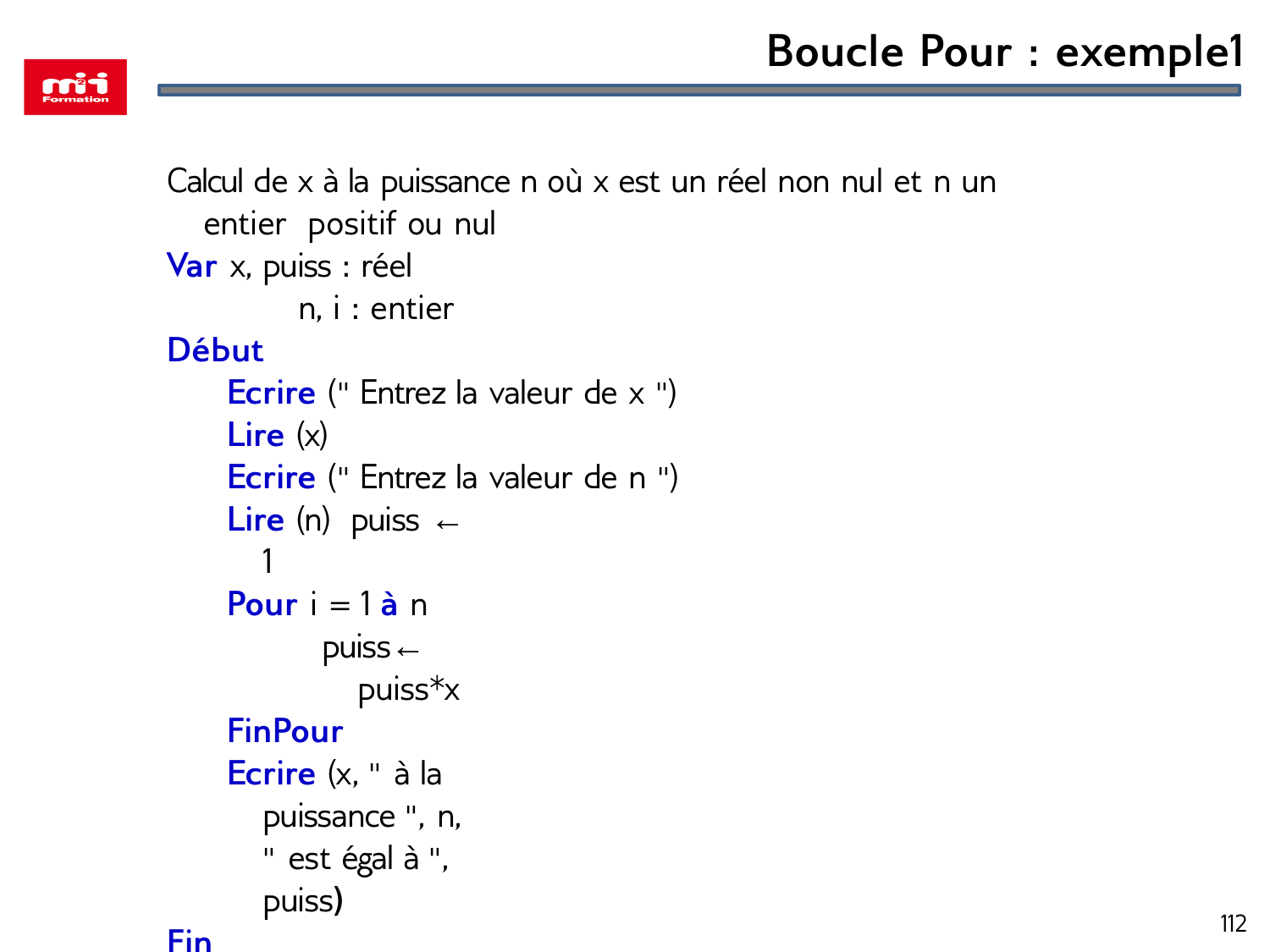

# Boucle Pour : exemple1
Calcul de x à la puissance n où x est un réel non nul et n un entier  positif ou nul
Var x, puiss : réel
n, i : entier
Début
Ecrire (" Entrez la valeur de x ")
Lire (x)
Ecrire (" Entrez la valeur de n ")
Lire (n)  puiss ← 1
Pour i = 1 à n
puiss← puiss*x
FinPour
Ecrire (x, " à la puissance ", n, " est égal à ", puiss)
Fin
112